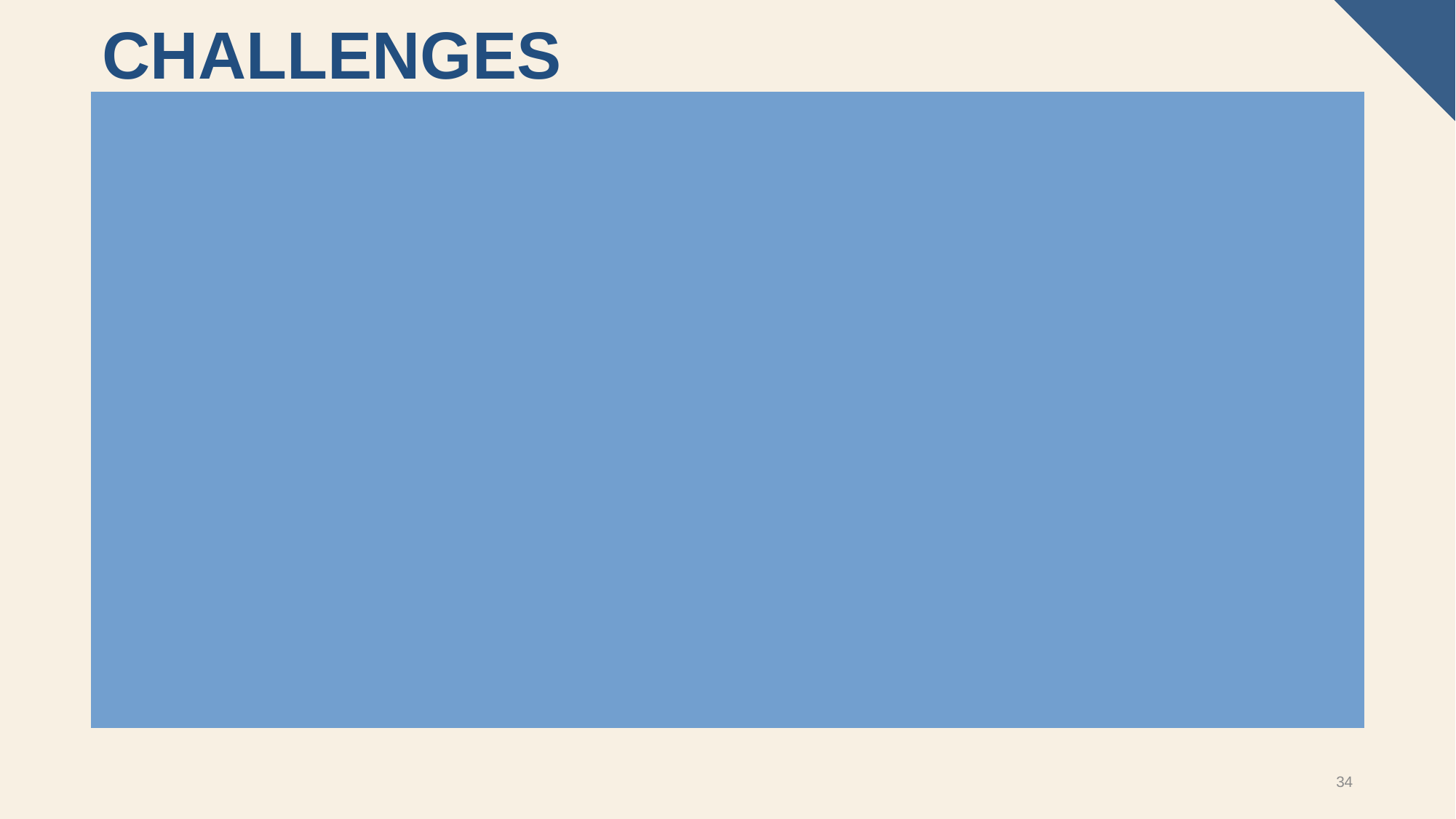

# challenges
Dealing with imbalanced classes.
Optimizing hyperparameters, especially for SVms.
Future Importance:

Implementing ensemble methods for improved accuracy and interpretability.
Addressing class imbalance issues.
Exploring advanced feature engineering techniques to enhance model performance.
34